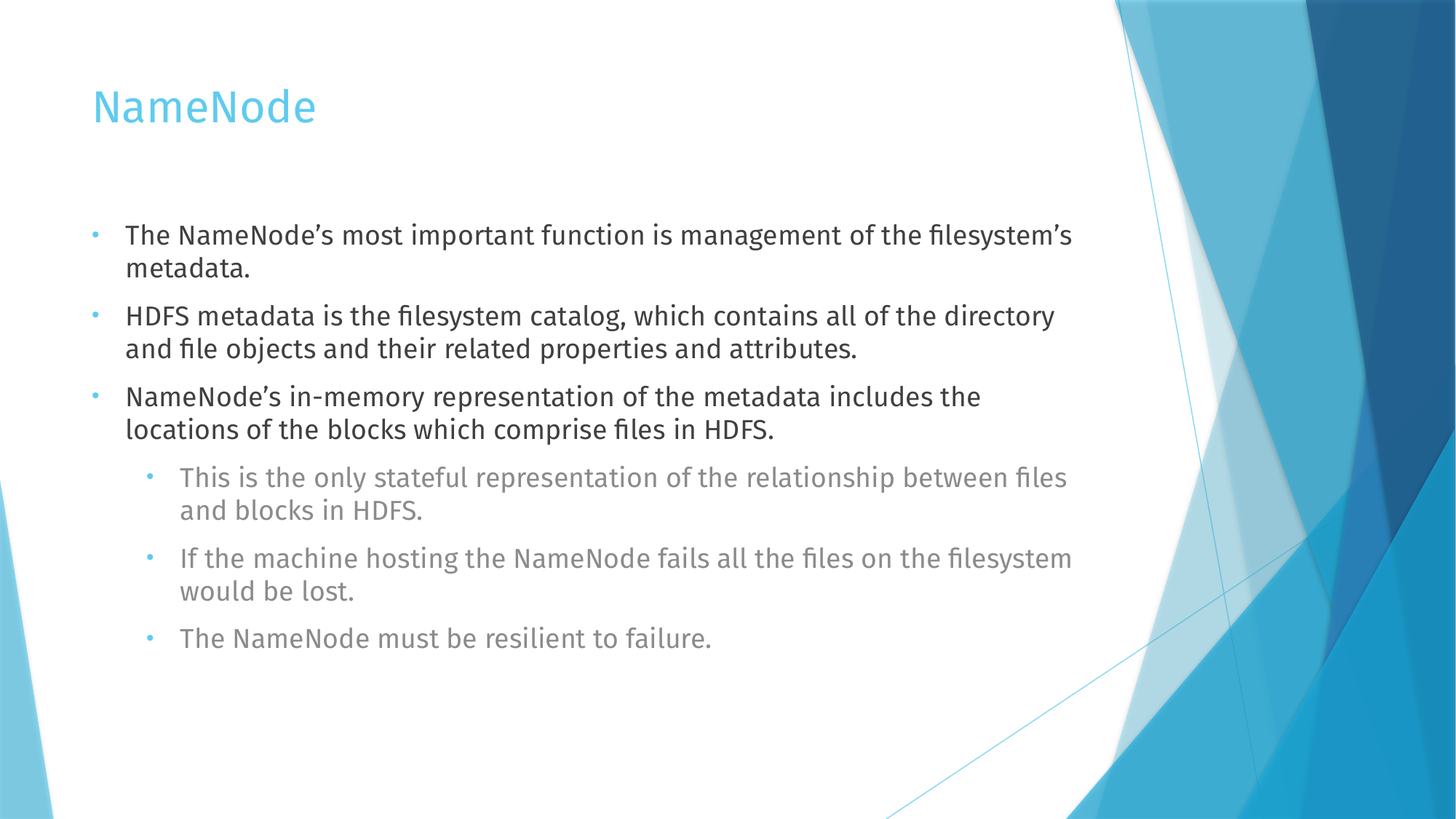

# NameNode
The NameNode’s most important function is management of the filesystem’s metadata.
HDFS metadata is the filesystem catalog, which contains all of the directory and file objects and their related properties and attributes.
NameNode’s in-memory representation of the metadata includes the locations of the blocks which comprise files in HDFS.
This is the only stateful representation of the relationship between files and blocks in HDFS.
If the machine hosting the NameNode fails all the files on the filesystem would be lost.
The NameNode must be resilient to failure.